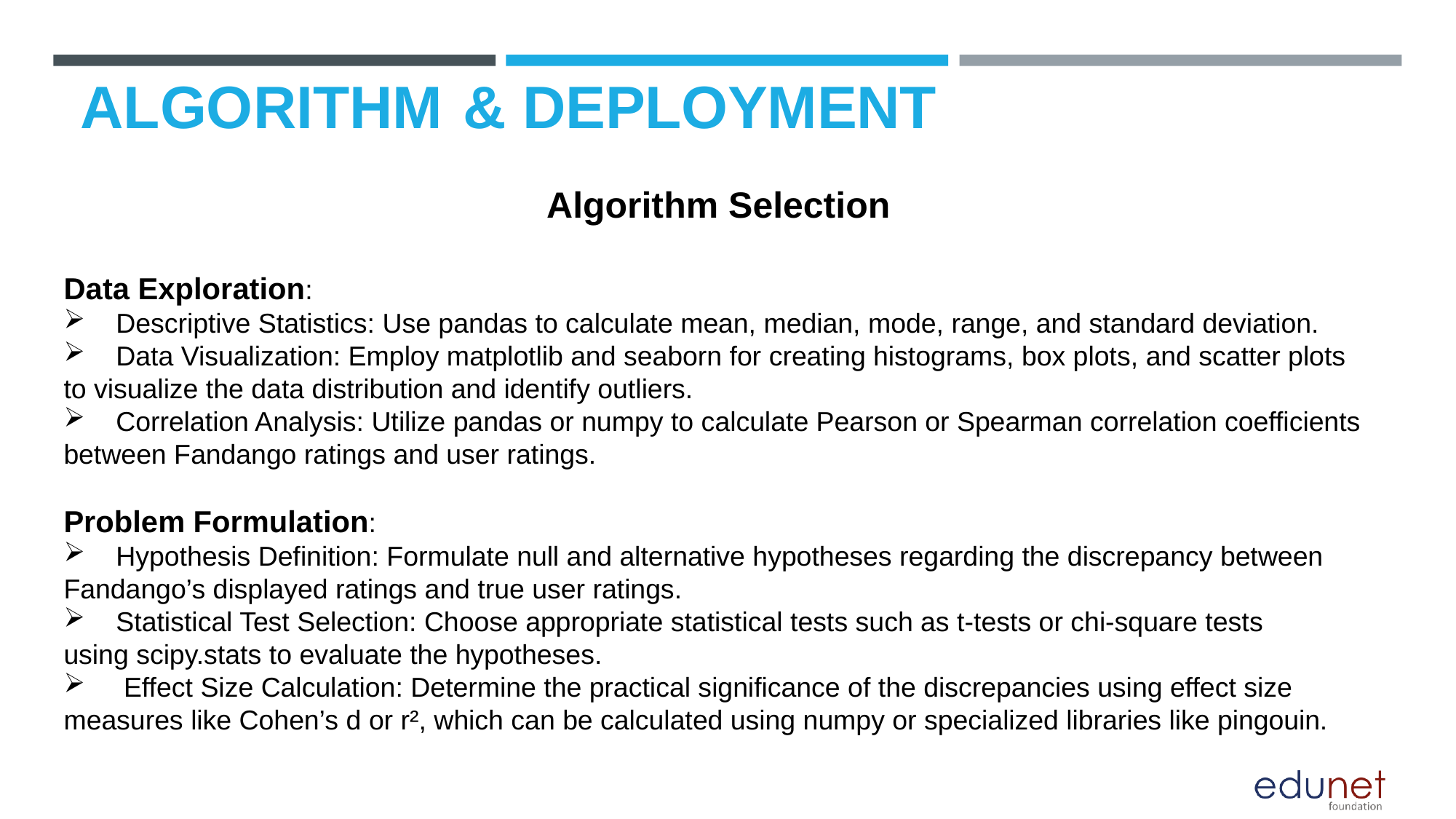

# ALGORITHM & DEPLOYMENT
Algorithm Selection

Data Exploration:
    Descriptive Statistics: Use pandas to calculate mean, median, mode, range, and standard deviation.
    Data Visualization: Employ matplotlib and seaborn for creating histograms, box plots, and scatter plots to visualize the data distribution and identify outliers.
    Correlation Analysis: Utilize pandas or numpy to calculate Pearson or Spearman correlation coefficients between Fandango ratings and user ratings.

Problem Formulation:
    Hypothesis Definition: Formulate null and alternative hypotheses regarding the discrepancy between Fandango’s displayed ratings and true user ratings.
    Statistical Test Selection: Choose appropriate statistical tests such as t-tests or chi-square tests using scipy.stats to evaluate the hypotheses.
     Effect Size Calculation: Determine the practical significance of the discrepancies using effect size measures like Cohen’s d or r², which can be calculated using numpy or specialized libraries like pingouin.